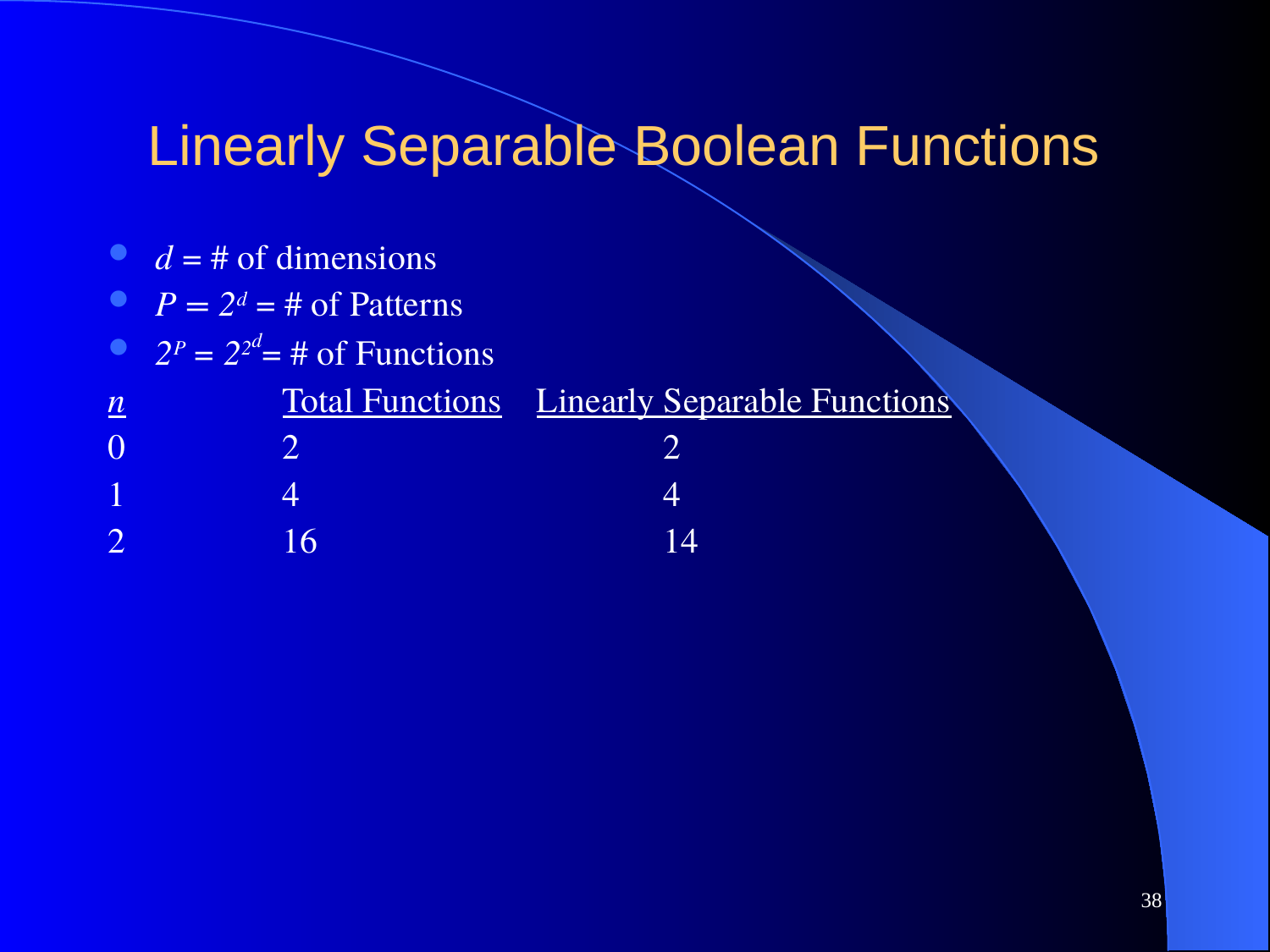

# Linearly Separable Boolean Functions
d = # of dimensions
P = 2d = # of Patterns
2P = 22d= # of Functions
n		Total Functions	Linearly Separable Functions
0		2			2
1		4			4
2		16			14
38